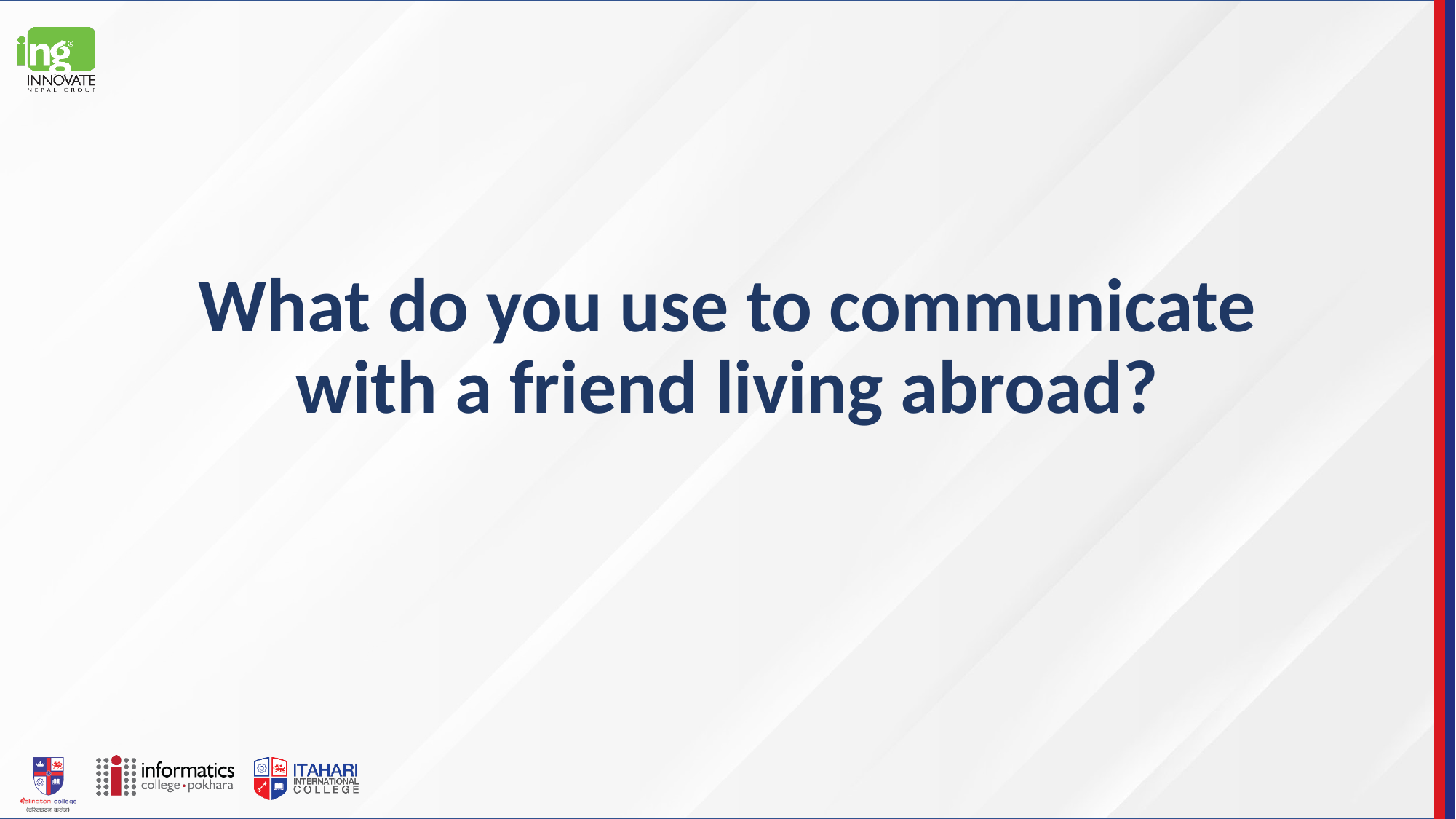

# What do you use to communicate with a friend living abroad?